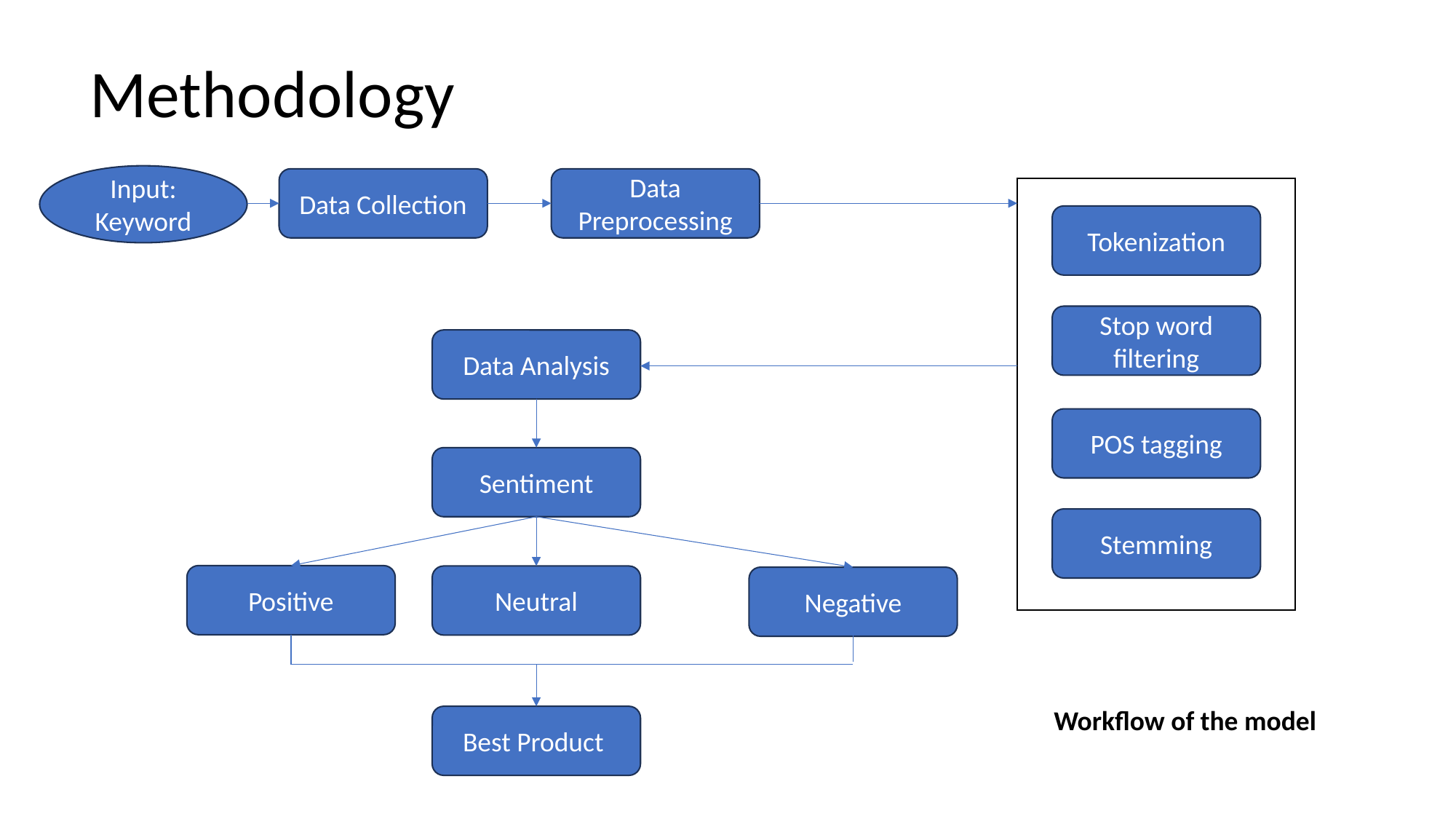

# Methodology
Input: Keyword
Data Collection
Data Preprocessing

Tokenization
Stop word filtering
Data Analysis
POS tagging
Sentiment
Stemming
Positive
Neutral
Negative
Workflow of the model
Best Product